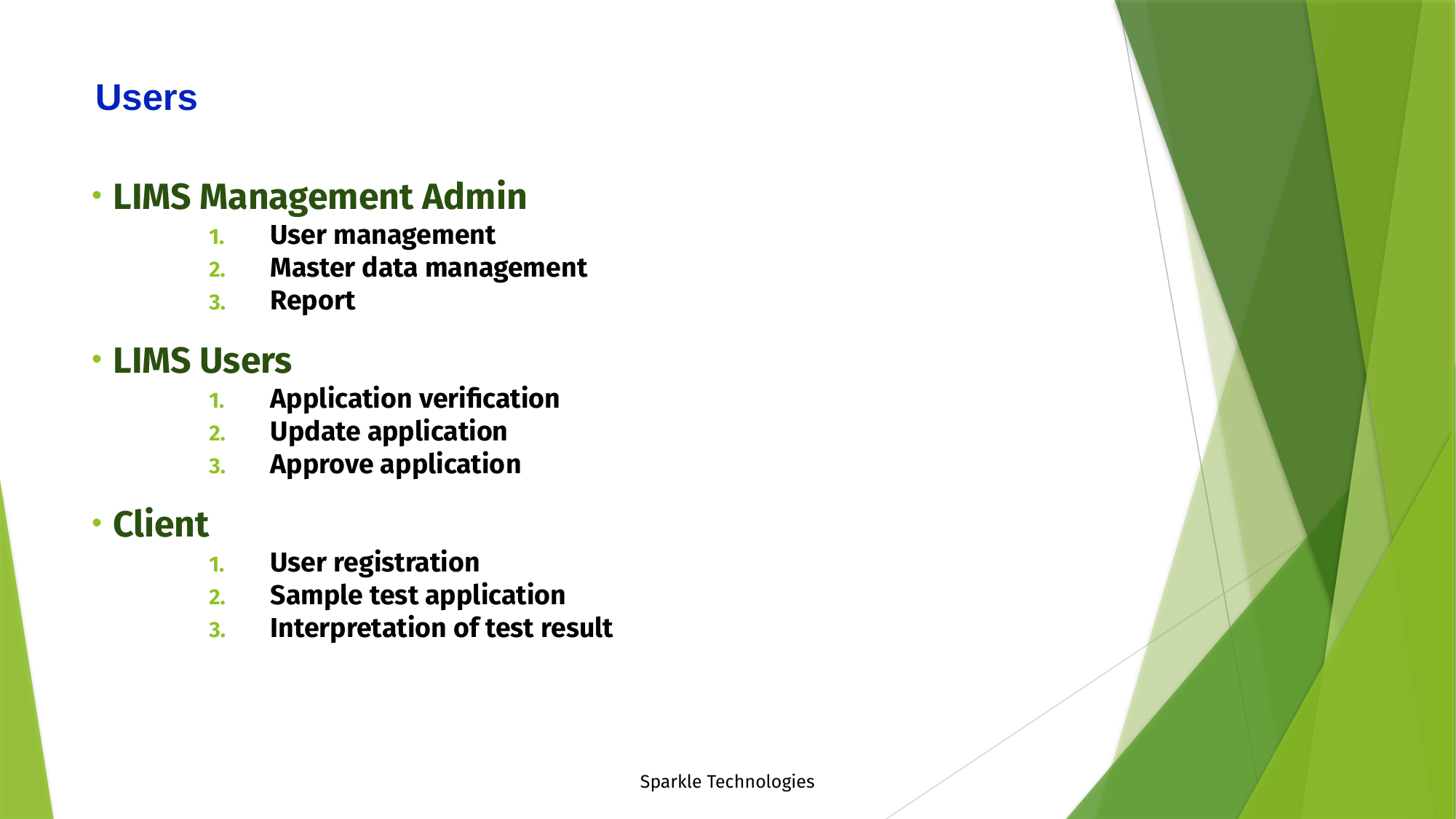

# Users
LIMS Management Admin
User management
Master data management
Report
LIMS Users
Application verification
Update application
Approve application
Client
User registration
Sample test application
Interpretation of test result

Sparkle Technologies